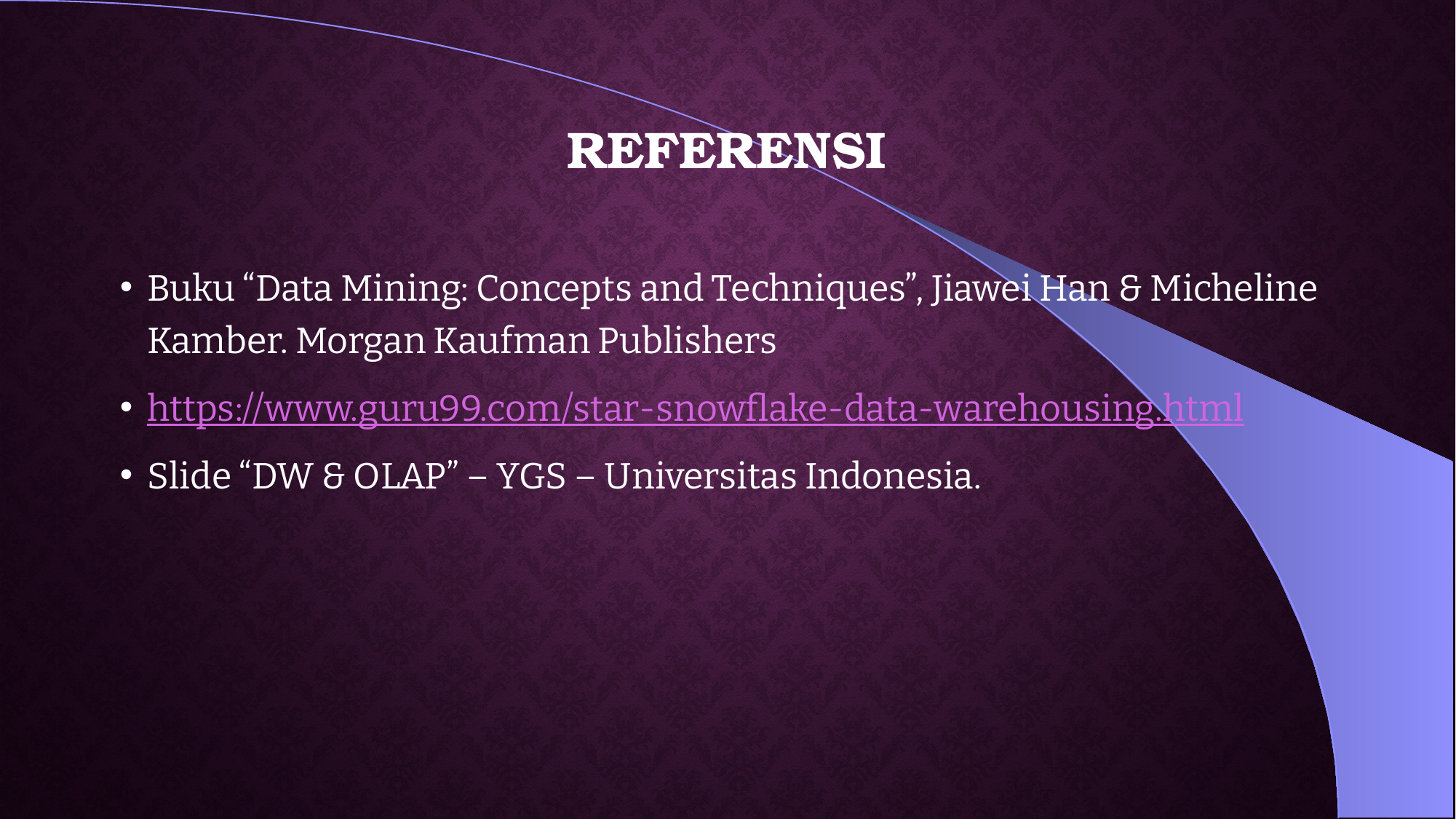

# REFERENSI
Buku “Data Mining: Concepts and Techniques”, Jiawei Han & Micheline Kamber. Morgan Kaufman Publishers
https://www.guru99.com/star-snowflake-data-warehousing.html
Slide “DW & OLAP” – YGS – Universitas Indonesia.